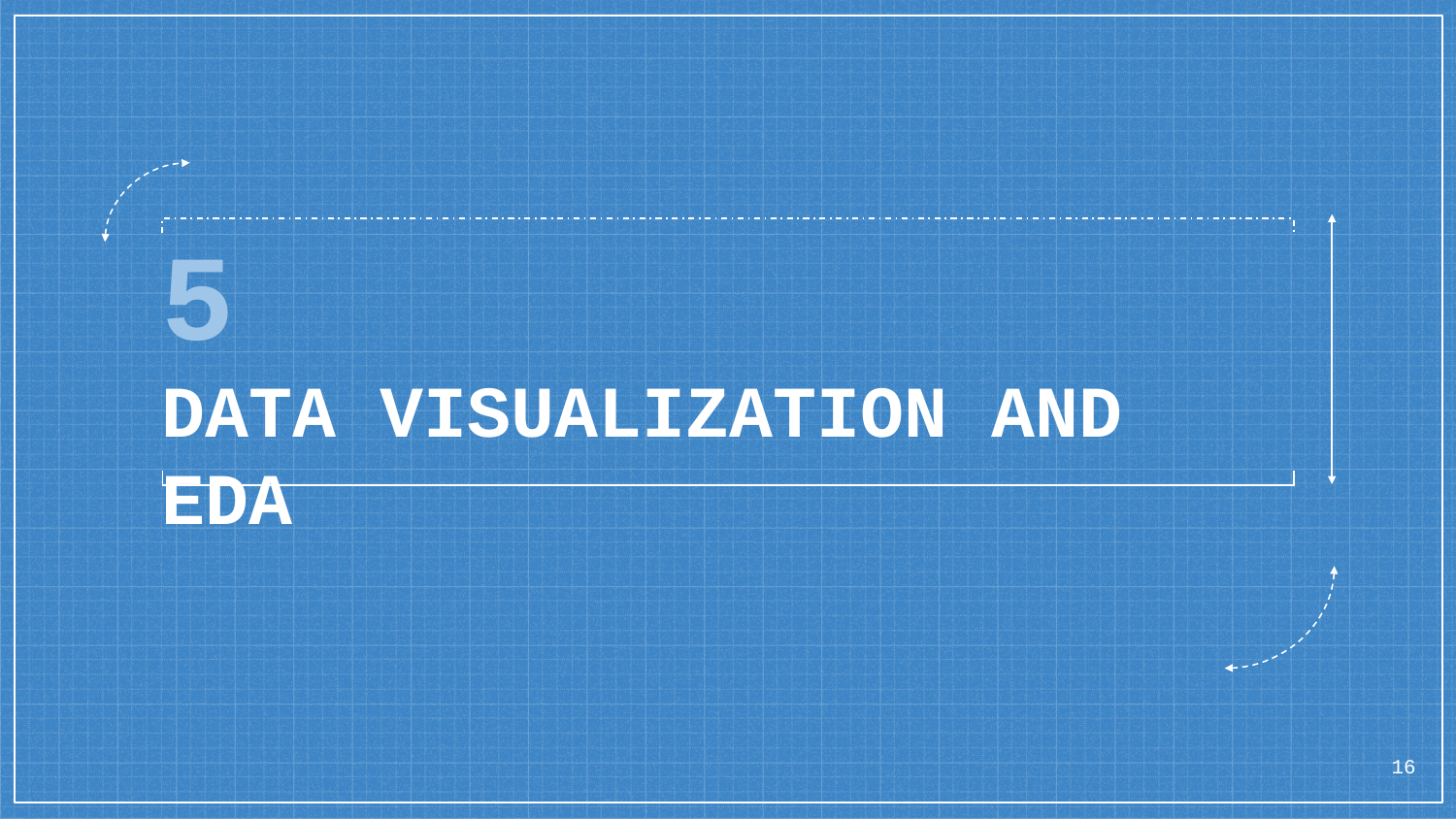

# 5 DATA VISUALIZATION AND EDA

16